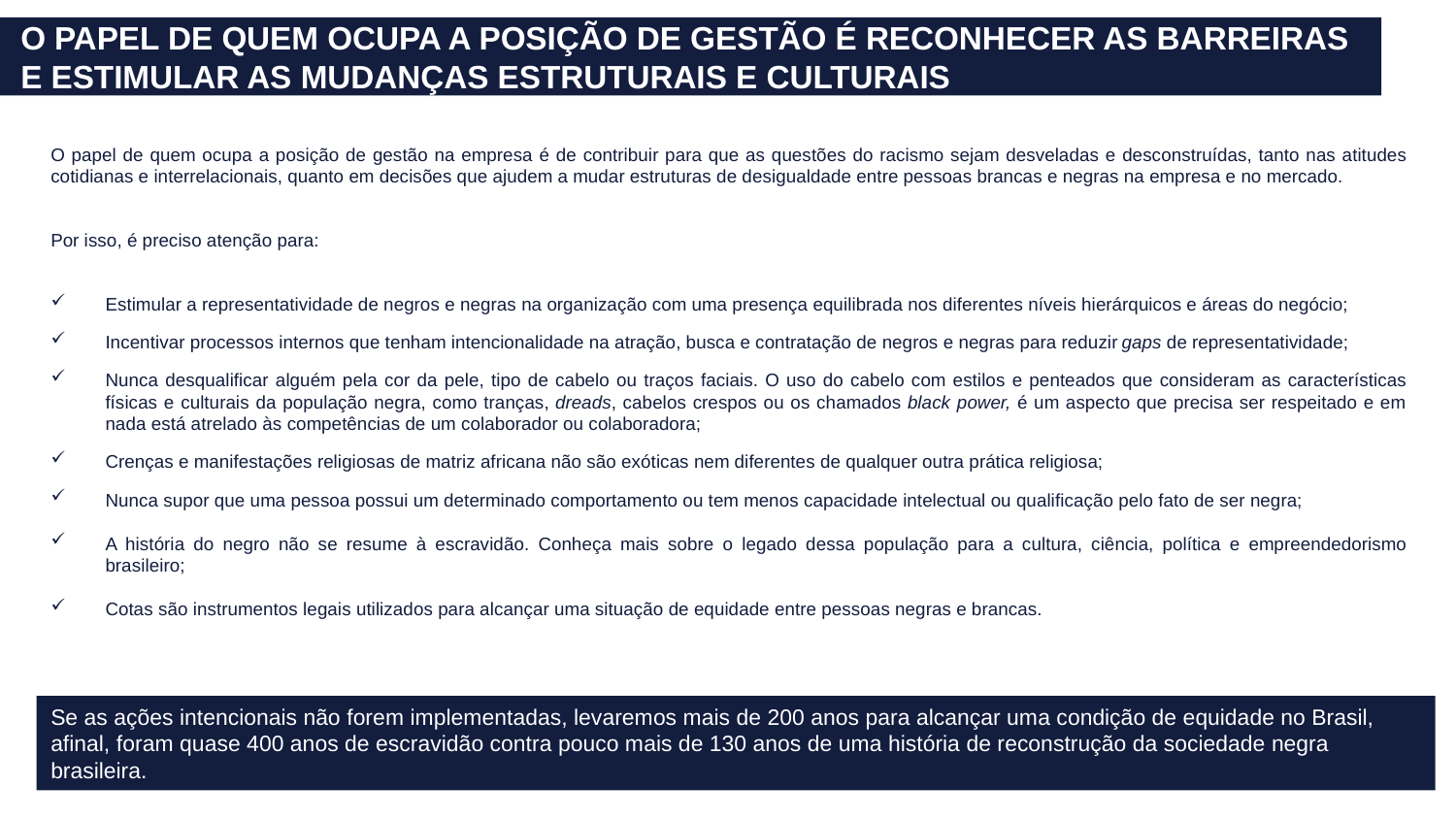

O PAPEL DE QUEM OCUPA A POSIÇÃO DE GESTÃO É RECONHECER AS BARREIRAS E ESTIMULAR AS MUDANÇAS ESTRUTURAIS E CULTURAIS

O papel de quem ocupa a posição de gestão na empresa é de contribuir para que as questões do racismo sejam desveladas e desconstruídas, tanto nas atitudes cotidianas e interrelacionais, quanto em decisões que ajudem a mudar estruturas de desigualdade entre pessoas brancas e negras na empresa e no mercado.

Por isso, é preciso atenção para:

Estimular a representatividade de negros e negras na organização com uma presença equilibrada nos diferentes níveis hierárquicos e áreas do negócio;
Incentivar processos internos que tenham intencionalidade na atração, busca e contratação de negros e negras para reduzir gaps de representatividade;
Nunca desqualificar alguém pela cor da pele, tipo de cabelo ou traços faciais. O uso do cabelo com estilos e penteados que consideram as características físicas e culturais da população negra, como tranças, dreads, cabelos crespos ou os chamados black power, é um aspecto que precisa ser respeitado e em nada está atrelado às competências de um colaborador ou colaboradora;
Crenças e manifestações religiosas de matriz africana não são exóticas nem diferentes de qualquer outra prática religiosa;
Nunca supor que uma pessoa possui um determinado comportamento ou tem menos capacidade intelectual ou qualificação pelo fato de ser negra;

A história do negro não se resume à escravidão. Conheça mais sobre o legado dessa população para a cultura, ciência, política e empreendedorismo brasileiro;

Cotas são instrumentos legais utilizados para alcançar uma situação de equidade entre pessoas negras e brancas.

Se as ações intencionais não forem implementadas, levaremos mais de 200 anos para alcançar uma condição de equidade no Brasil, afinal, foram quase 400 anos de escravidão contra pouco mais de 130 anos de uma história de reconstrução da sociedade negra brasileira.